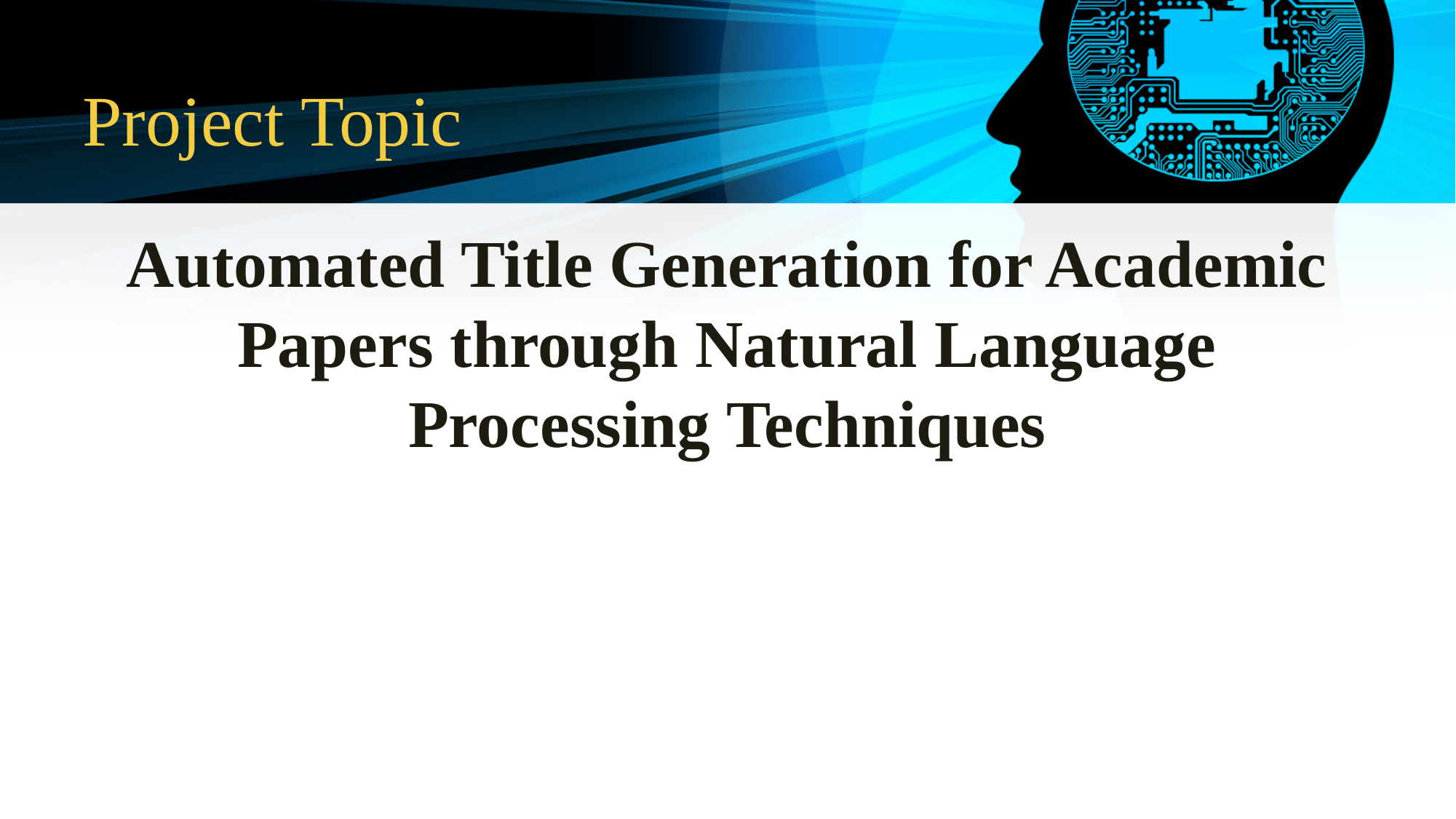

# Project Topic
Automated Title Generation for Academic Papers through Natural Language Processing Techniques